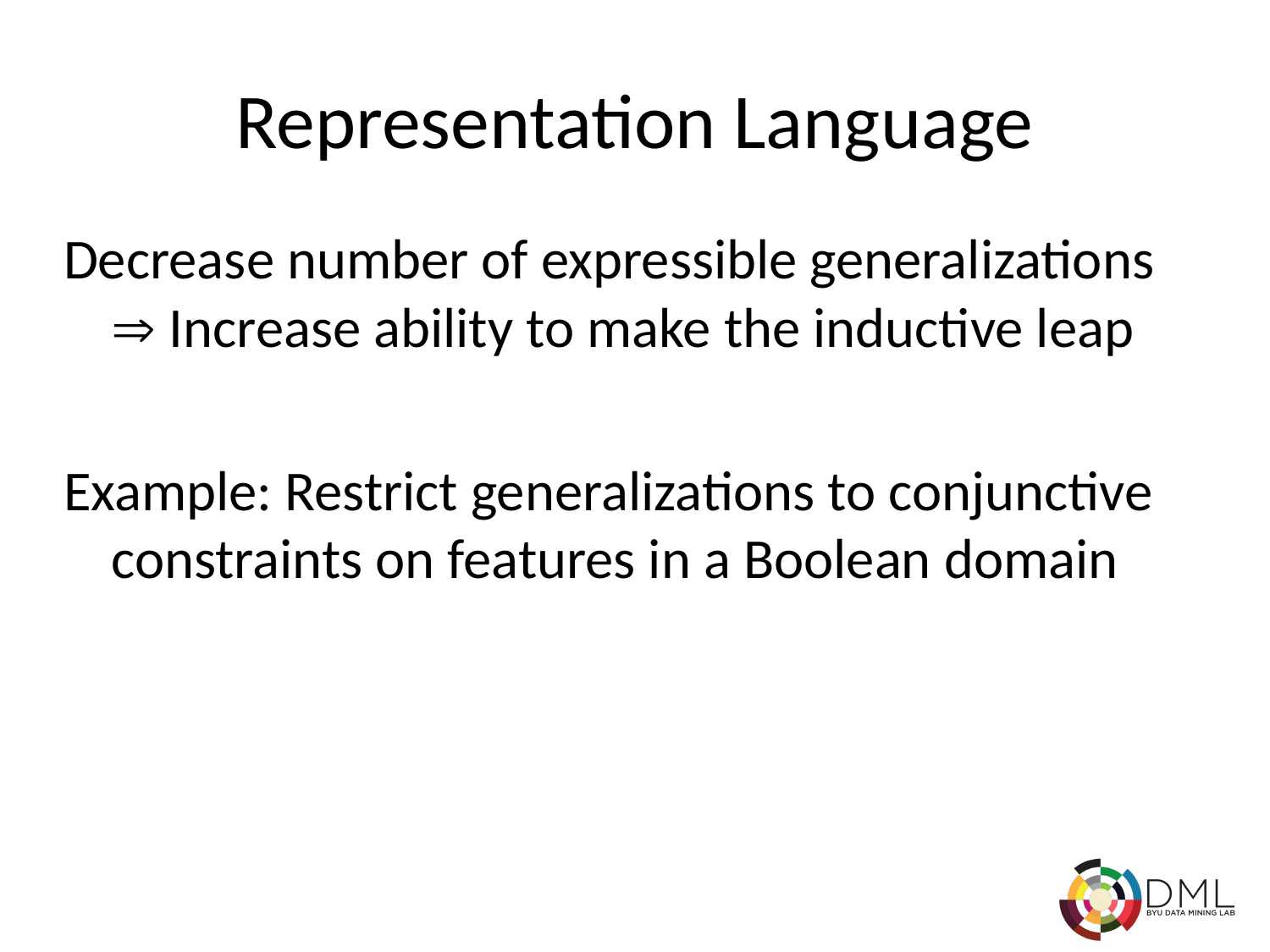

# Representation Language
Decrease number of expressible generalizations ⇒ Increase ability to make the inductive leap

Example: Restrict generalizations to conjunctive constraints on features in a Boolean domain
Fall 2004
CS 478 - Machine Learning
23